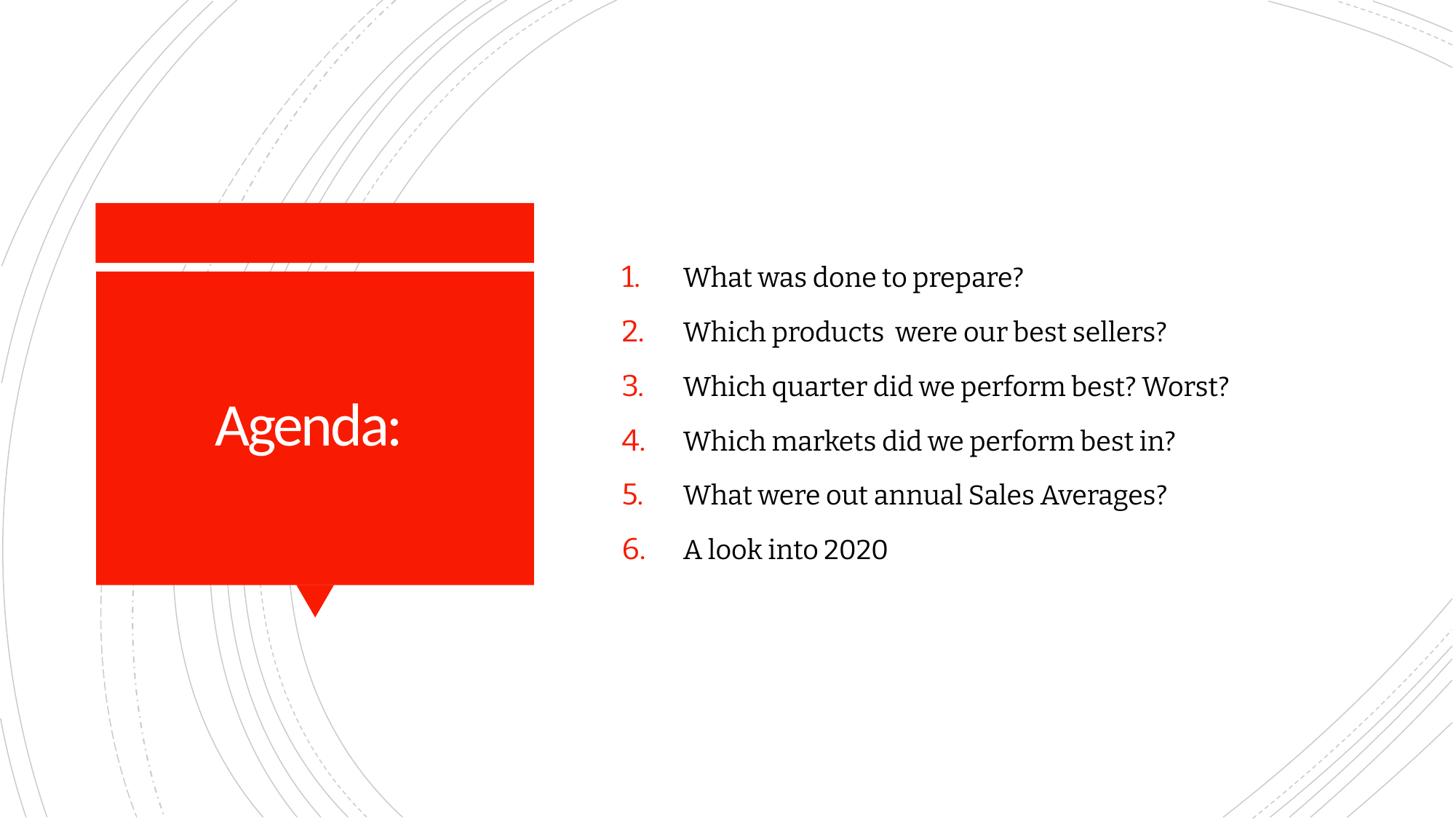

What was done to prepare?
Which products  were our best sellers?
Which quarter did we perform best? Worst?
Which markets did we perform best in?
What were out annual Sales Averages?
A look into 2020
# Agenda: